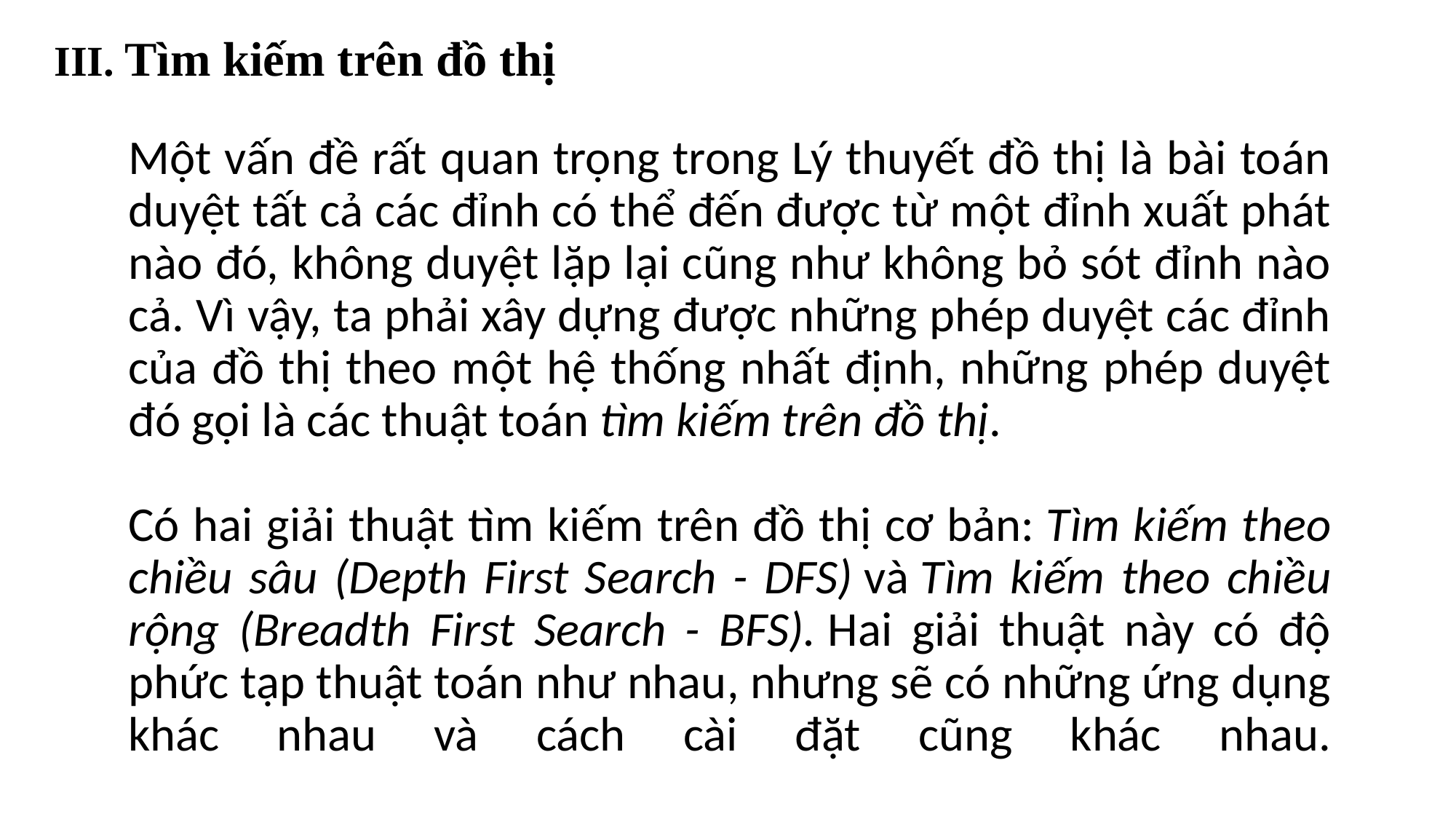

# III. Tìm kiếm trên đồ thị
Một vấn đề rất quan trọng trong Lý thuyết đồ thị là bài toán duyệt tất cả các đỉnh có thể đến được từ một đỉnh xuất phát nào đó, không duyệt lặp lại cũng như không bỏ sót đỉnh nào cả. Vì vậy, ta phải xây dựng được những phép duyệt các đỉnh của đồ thị theo một hệ thống nhất định, những phép duyệt đó gọi là các thuật toán tìm kiếm trên đồ thị.
Có hai giải thuật tìm kiếm trên đồ thị cơ bản: Tìm kiếm theo chiều sâu (Depth First Search - DFS) và Tìm kiếm theo chiều rộng (Breadth First Search - BFS). Hai giải thuật này có độ phức tạp thuật toán như nhau, nhưng sẽ có những ứng dụng khác nhau và cách cài đặt cũng khác nhau.